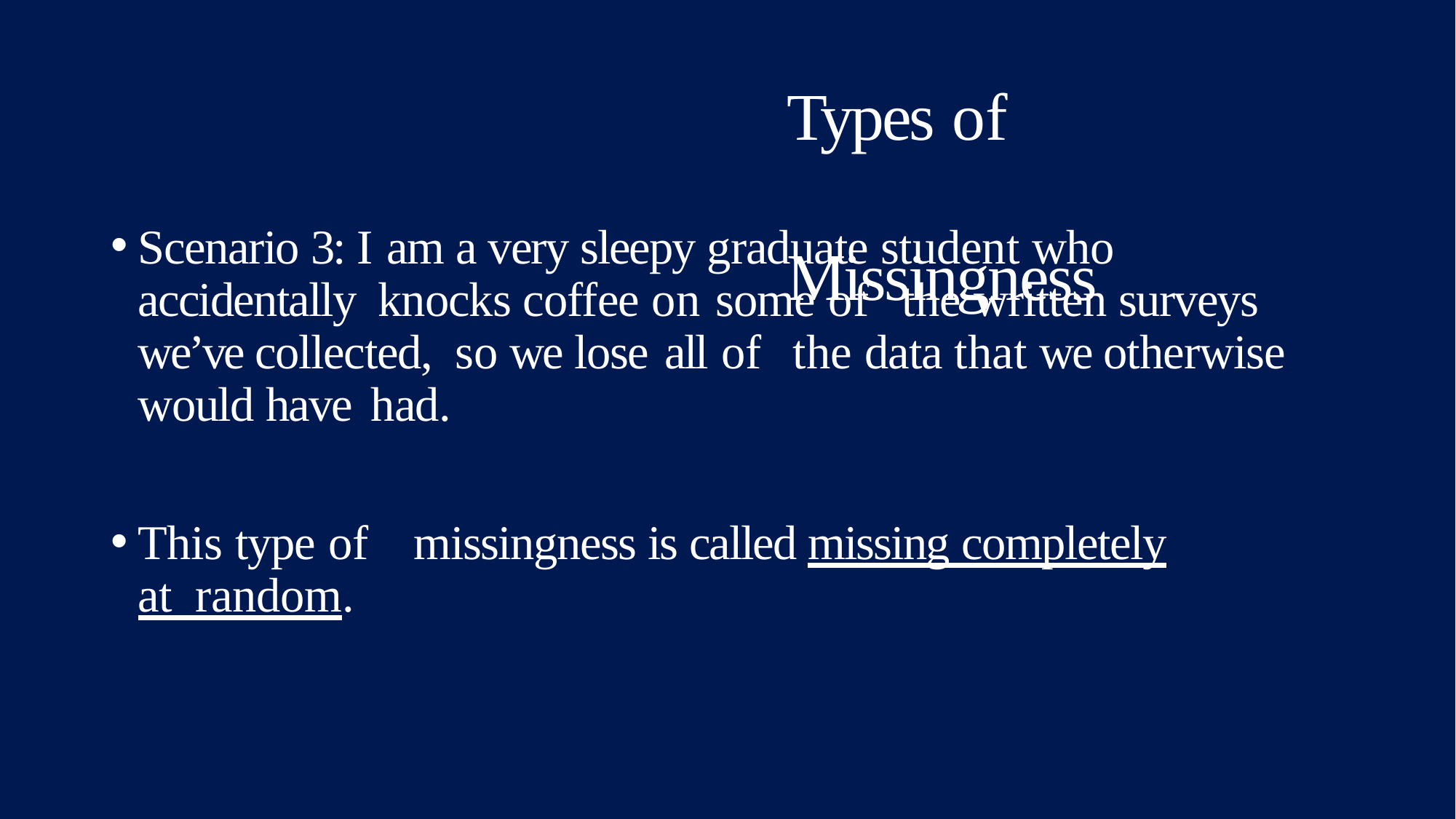

# Types of	Missingness
Scenario 3: I am a very sleepy graduate student who accidentally  knocks coffee on some of	the written surveys we’ve collected,  so we lose all of	the data that we otherwise would have had.

This type of	missingness is called missing completely at  random.